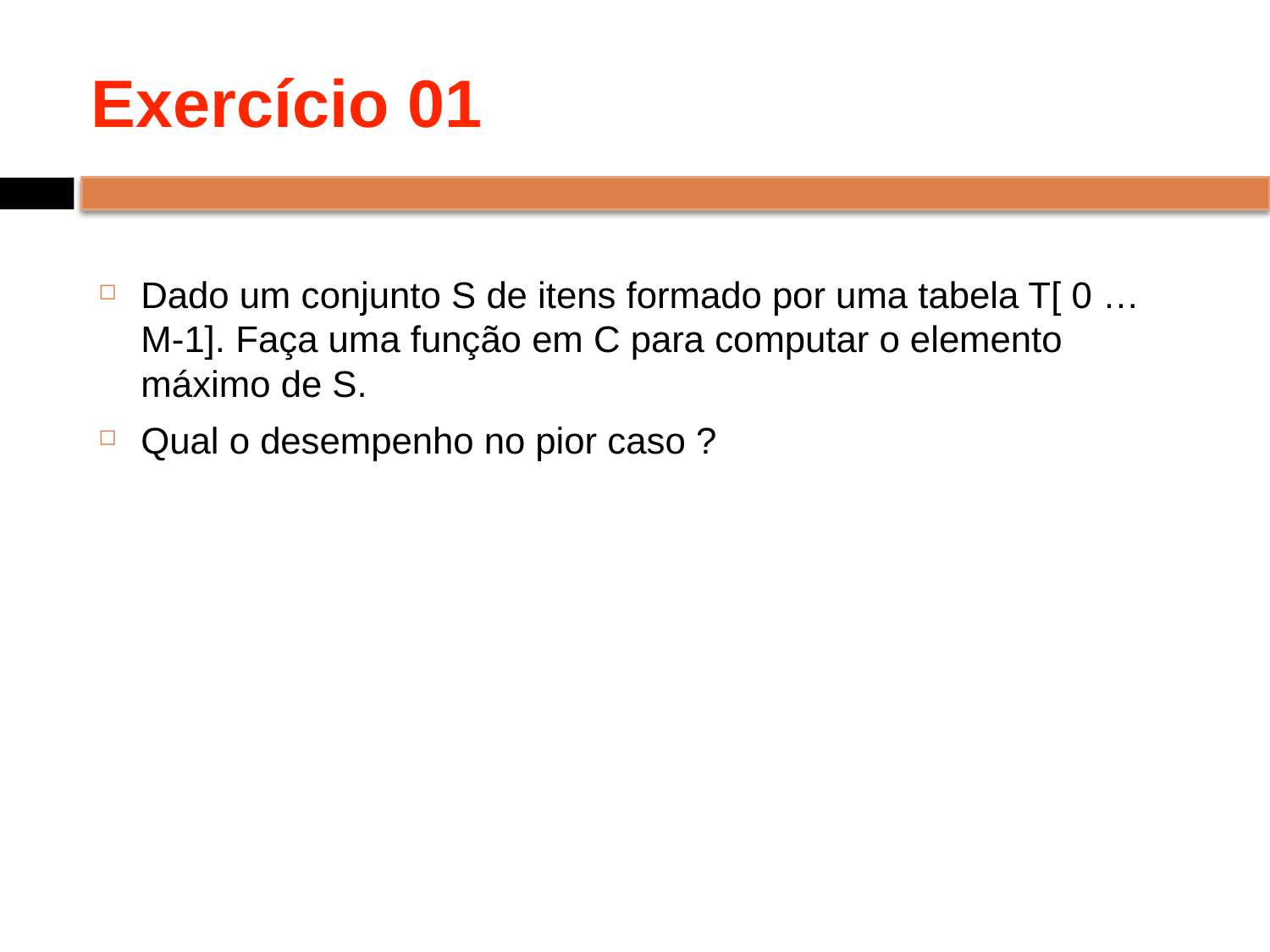

# Exercício 01
Dado um conjunto S de itens formado por uma tabela T[ 0 … M-1]. Faça uma função em C para computar o elemento máximo de S.
Qual o desempenho no pior caso ?
23